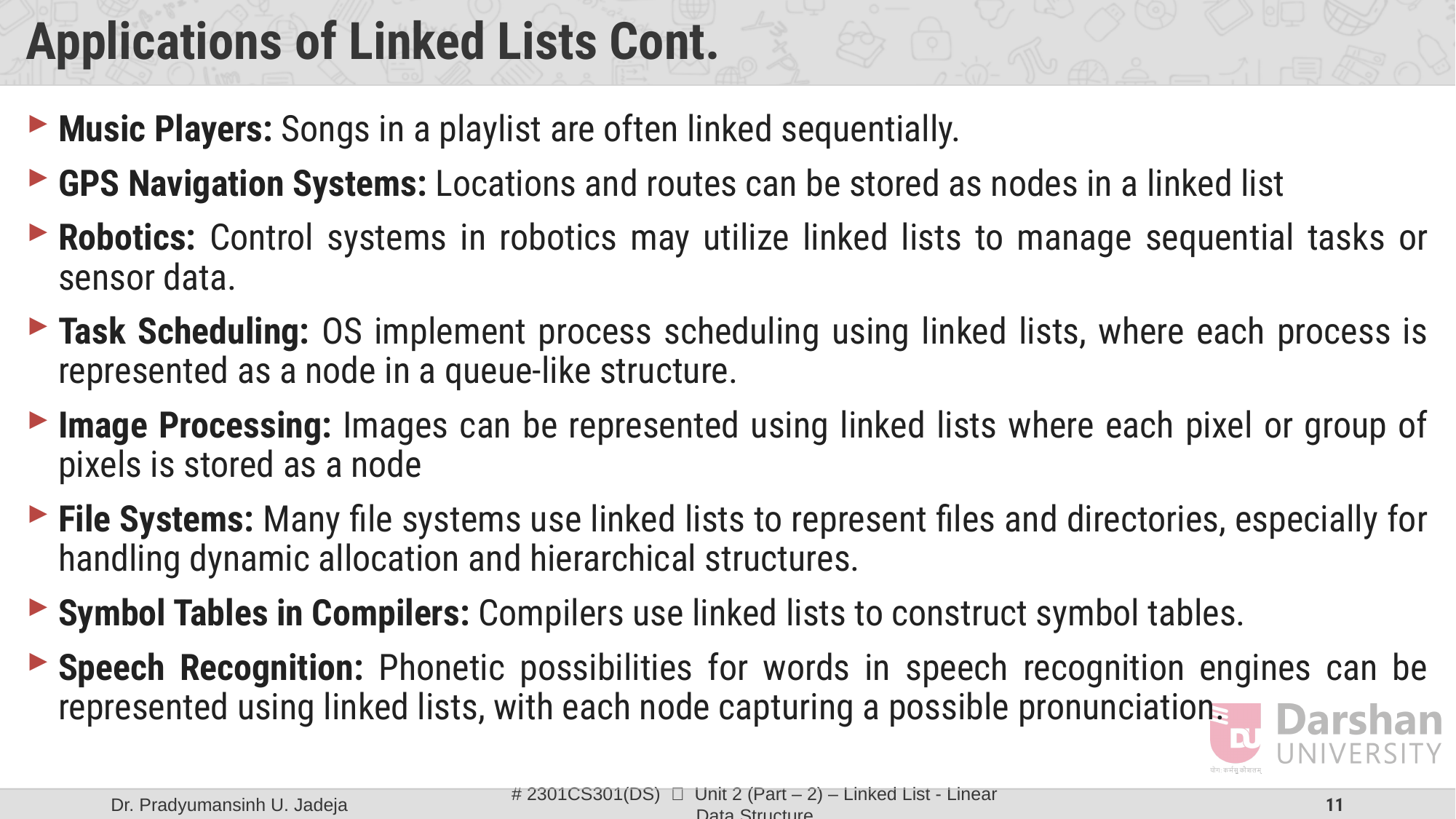

# Applications of Linked Lists Cont.
Music Players: Songs in a playlist are often linked sequentially.
GPS Navigation Systems: Locations and routes can be stored as nodes in a linked list
Robotics: Control systems in robotics may utilize linked lists to manage sequential tasks or sensor data.
Task Scheduling: OS implement process scheduling using linked lists, where each process is represented as a node in a queue-like structure.
Image Processing: Images can be represented using linked lists where each pixel or group of pixels is stored as a node
File Systems: Many file systems use linked lists to represent files and directories, especially for handling dynamic allocation and hierarchical structures.
Symbol Tables in Compilers: Compilers use linked lists to construct symbol tables.
Speech Recognition: Phonetic possibilities for words in speech recognition engines can be represented using linked lists, with each node capturing a possible pronunciation.